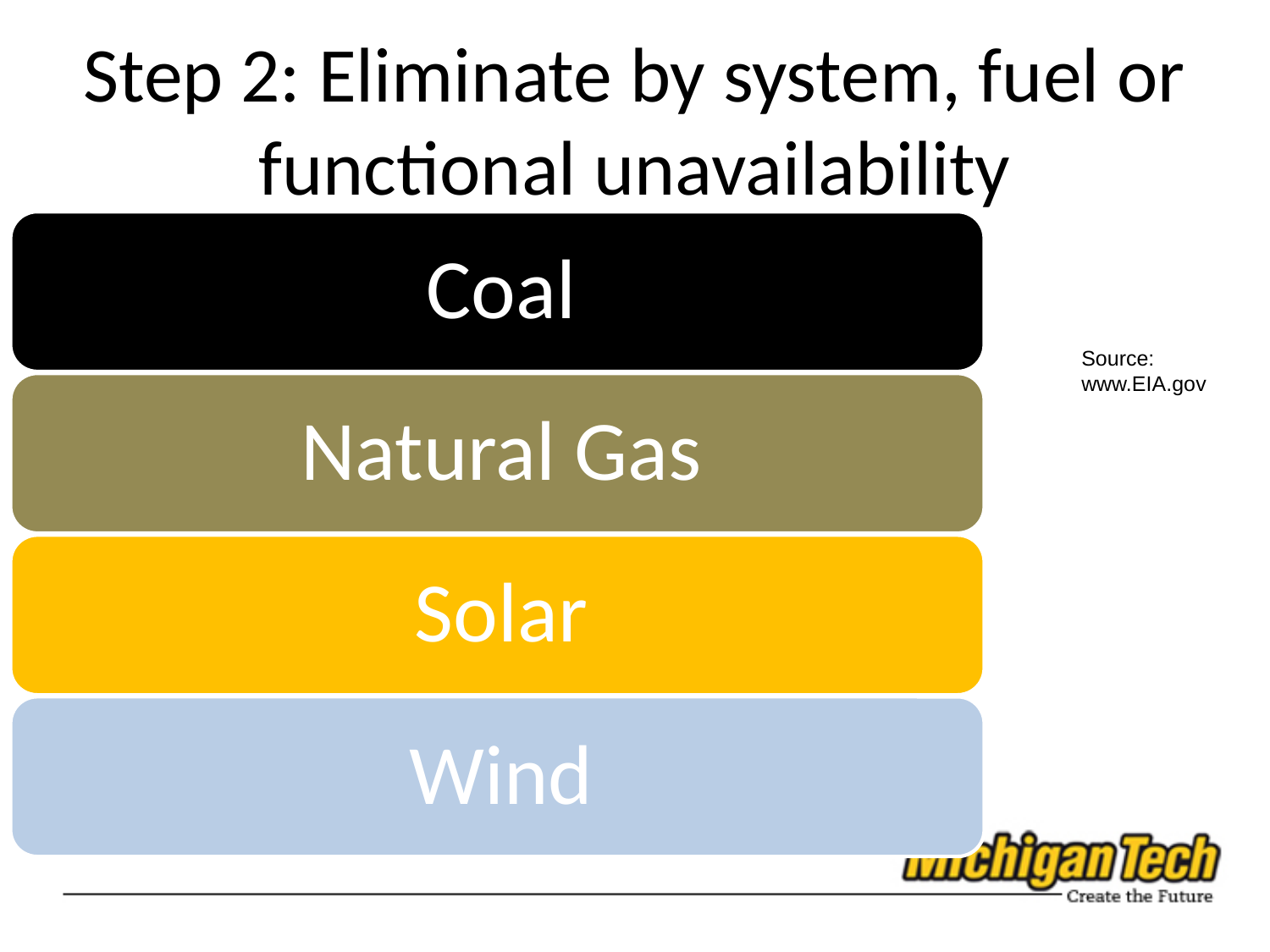

# Step 2: Eliminate by system, fuel or functional unavailability
Coal
Natural Gas
Solar
Wind
Source: www.EIA.gov